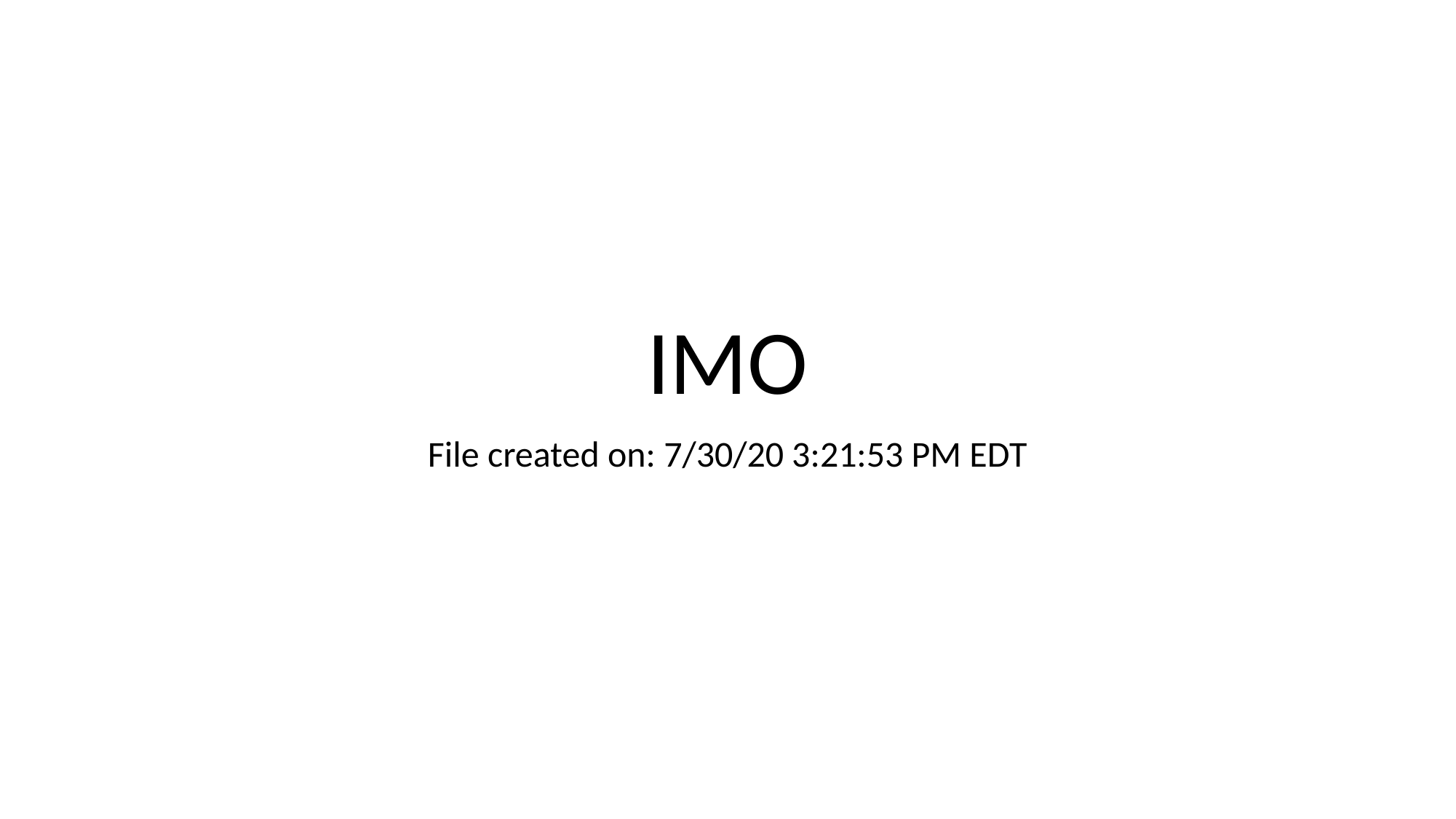

# IMO
File created on: 7/30/20 3:21:53 PM EDT